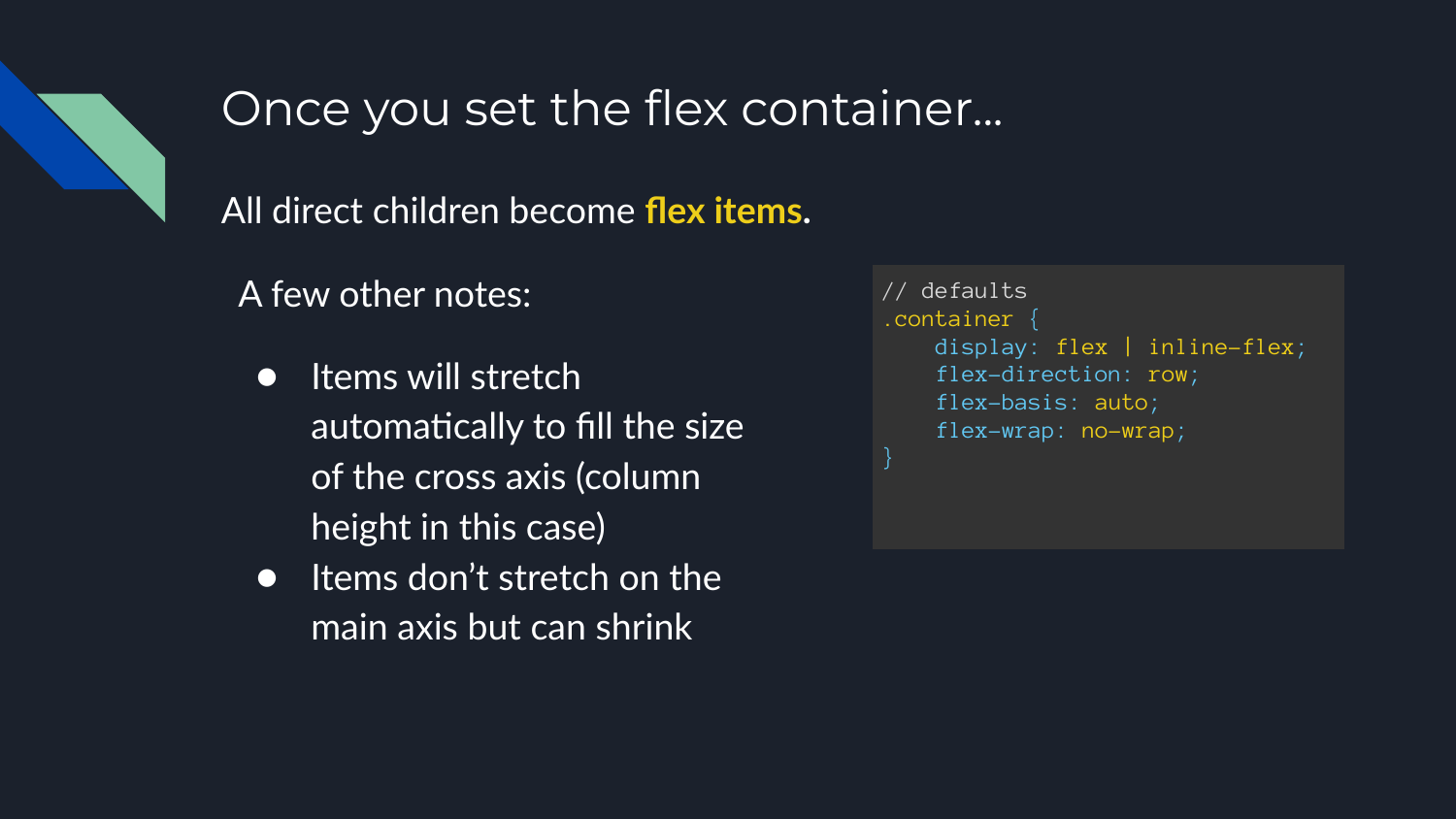

# Once you set the flex container...
All direct children become flex items.
A few other notes:
Items will stretch automatically to fill the size of the cross axis (column height in this case)
Items don’t stretch on the main axis but can shrink
| // defaults .container { display: flex | inline-flex; flex-direction: row; flex-basis: auto; flex-wrap: no-wrap; } |
| --- |